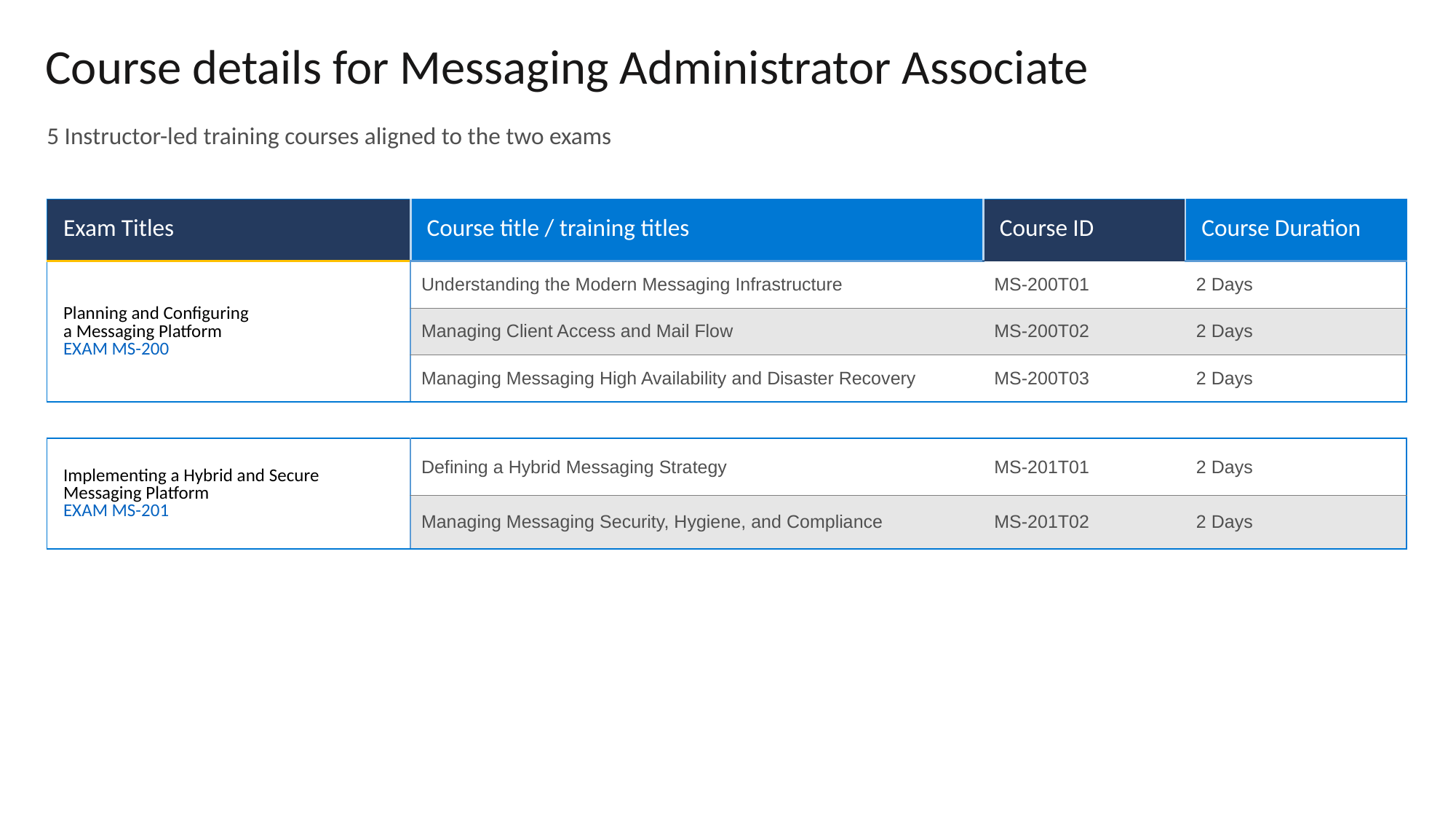

# Course details for Messaging Administrator Associate
5 Instructor-led training courses aligned to the two exams
| Exam Titles | Course title / training titles | Course ID | Course Duration |
| --- | --- | --- | --- |
| Planning and Configuring a Messaging Platform EXAM MS-200 | Understanding the Modern Messaging Infrastructure | MS-200T01 | 2 Days |
|  | Managing Client Access and Mail Flow | MS-200T02 | 2 Days |
|  | Managing Messaging High Availability and Disaster Recovery | MS-200T03 | 2 Days |
|  |  |  |  |
| Implementing a Hybrid and Secure Messaging Platform EXAM MS-201 | Defining a Hybrid Messaging Strategy | MS-201T01 | 2 Days |
|  | Managing Messaging Security, Hygiene, and Compliance | MS-201T02 | 2 Days |